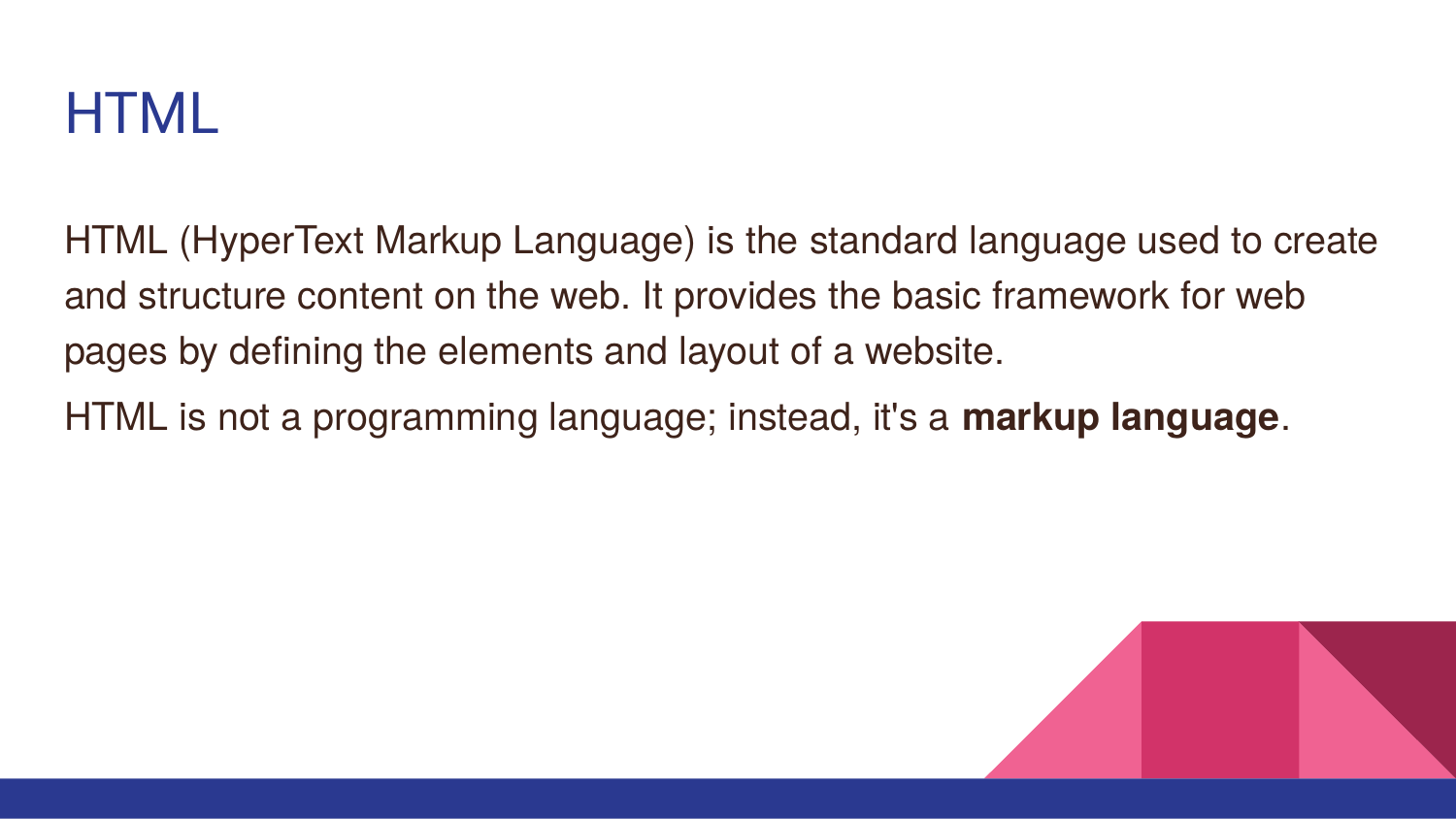

# HTML
HTML (HyperText Markup Language) is the standard language used to create and structure content on the web. It provides the basic framework for web pages by defining the elements and layout of a website.
HTML is not a programming language; instead, it's a markup language.